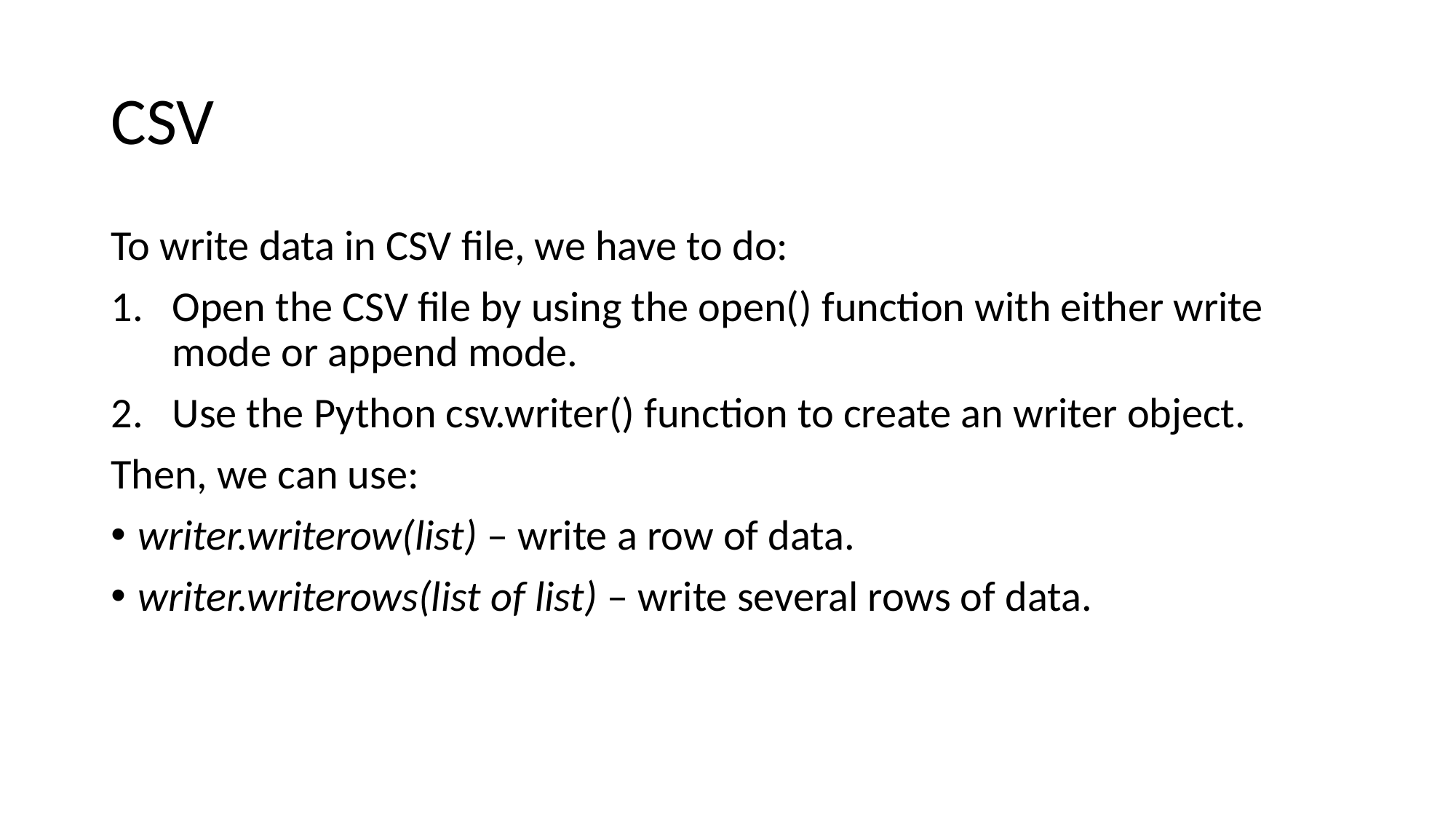

# CSV
To write data in CSV file, we have to do:
Open the CSV file by using the open() function with either write mode or append mode.
Use the Python csv.writer() function to create an writer object.
Then, we can use:
writer.writerow(list) – write a row of data.
writer.writerows(list of list) – write several rows of data.